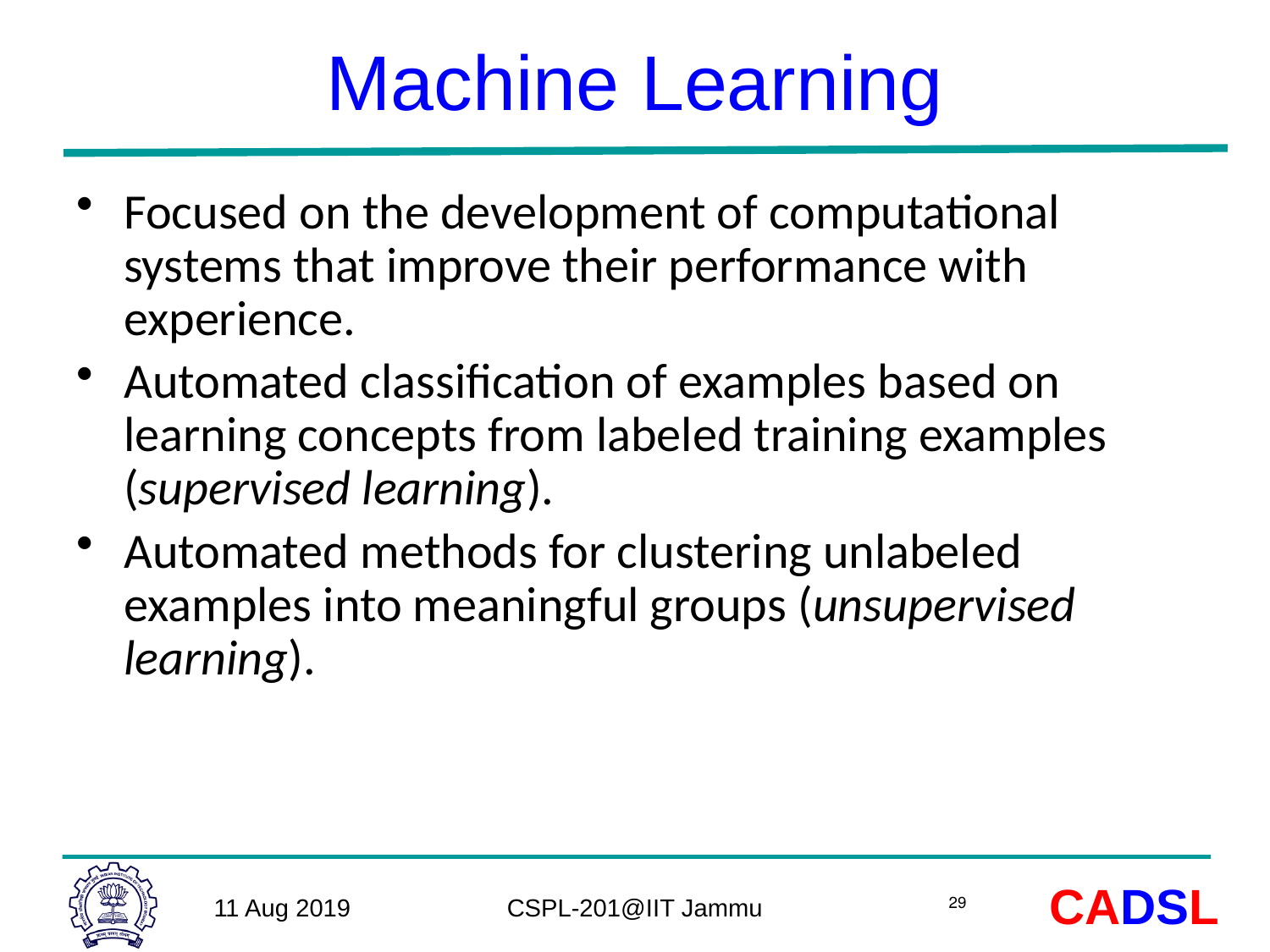

# Machine Learning

Focused on the development of computational systems that improve their performance with experience.
Automated classification of examples based on learning concepts from labeled training examples (supervised learning).
Automated methods for clustering unlabeled examples into meaningful groups (unsupervised learning).
11 Aug 2019
29
CSPL-201@IIT Jammu